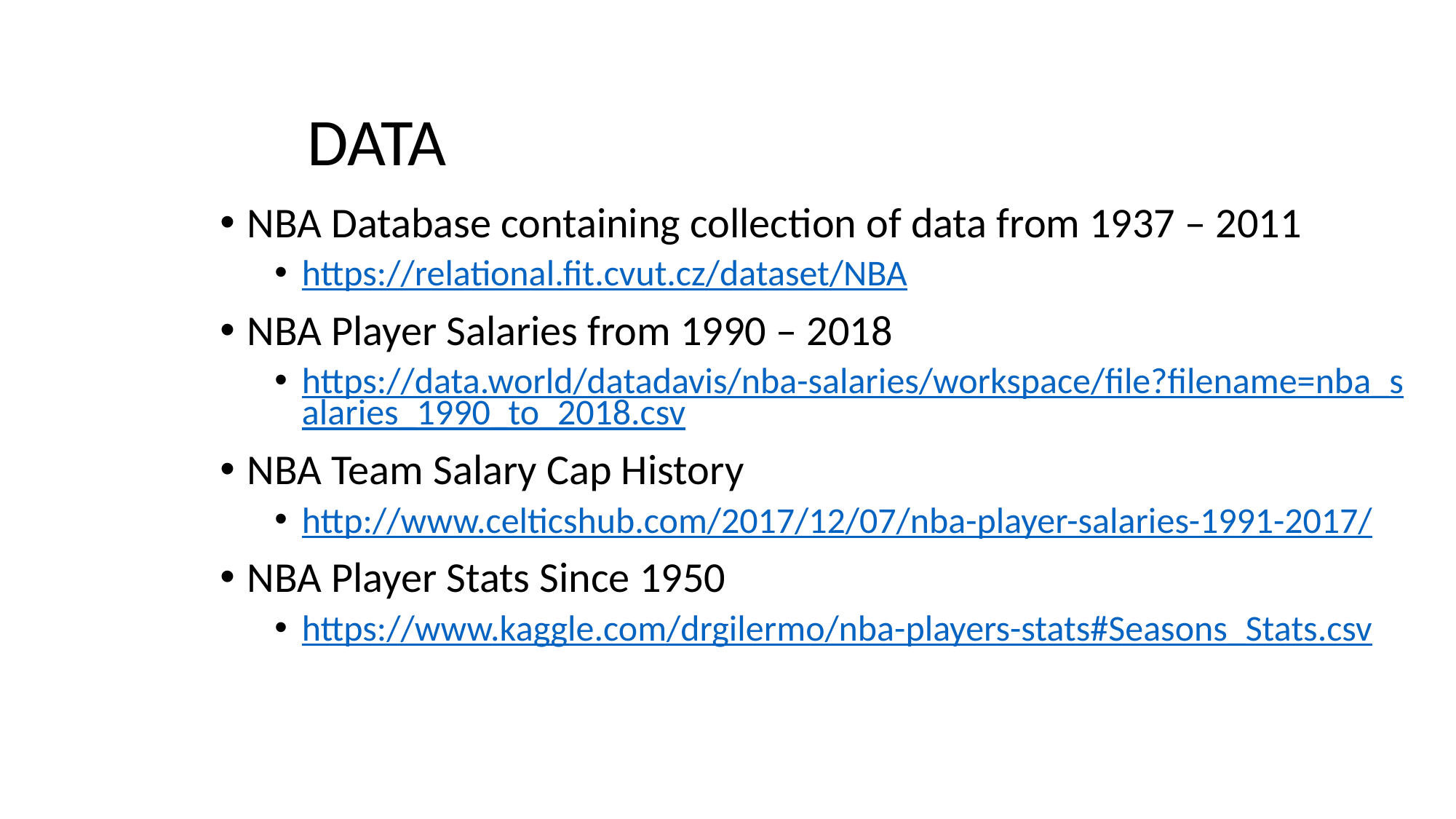

# DATA
NBA Database containing collection of data from 1937 – 2011
https://relational.fit.cvut.cz/dataset/NBA
NBA Player Salaries from 1990 – 2018
https://data.world/datadavis/nba-salaries/workspace/file?filename=nba_salaries_1990_to_2018.csv
NBA Team Salary Cap History
http://www.celticshub.com/2017/12/07/nba-player-salaries-1991-2017/
NBA Player Stats Since 1950
https://www.kaggle.com/drgilermo/nba-players-stats#Seasons_Stats.csv